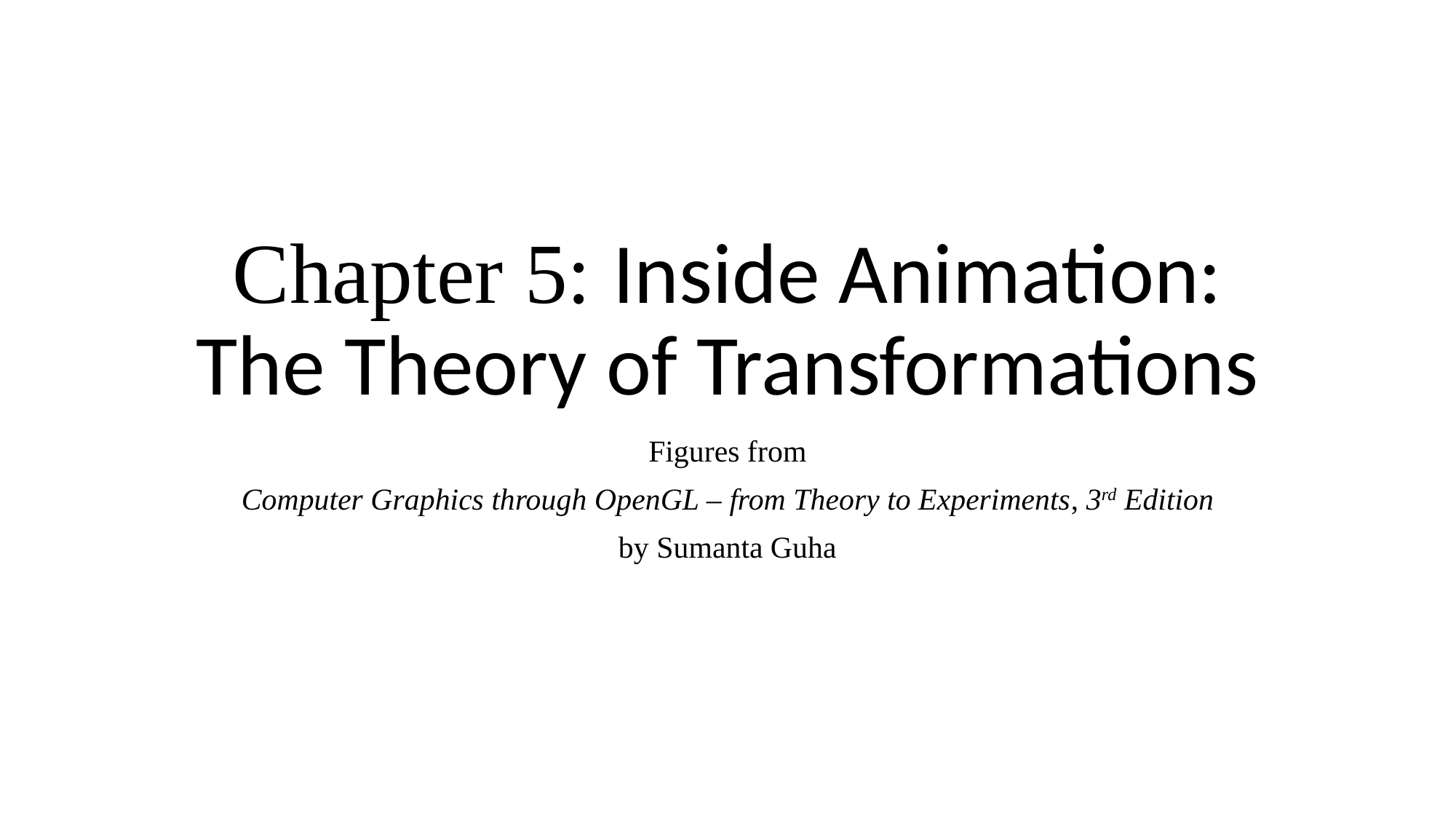

# Chapter 5: Inside Animation: The Theory of Transformations
Figures from
Computer Graphics through OpenGL – from Theory to Experiments, 3rd Edition
by Sumanta Guha